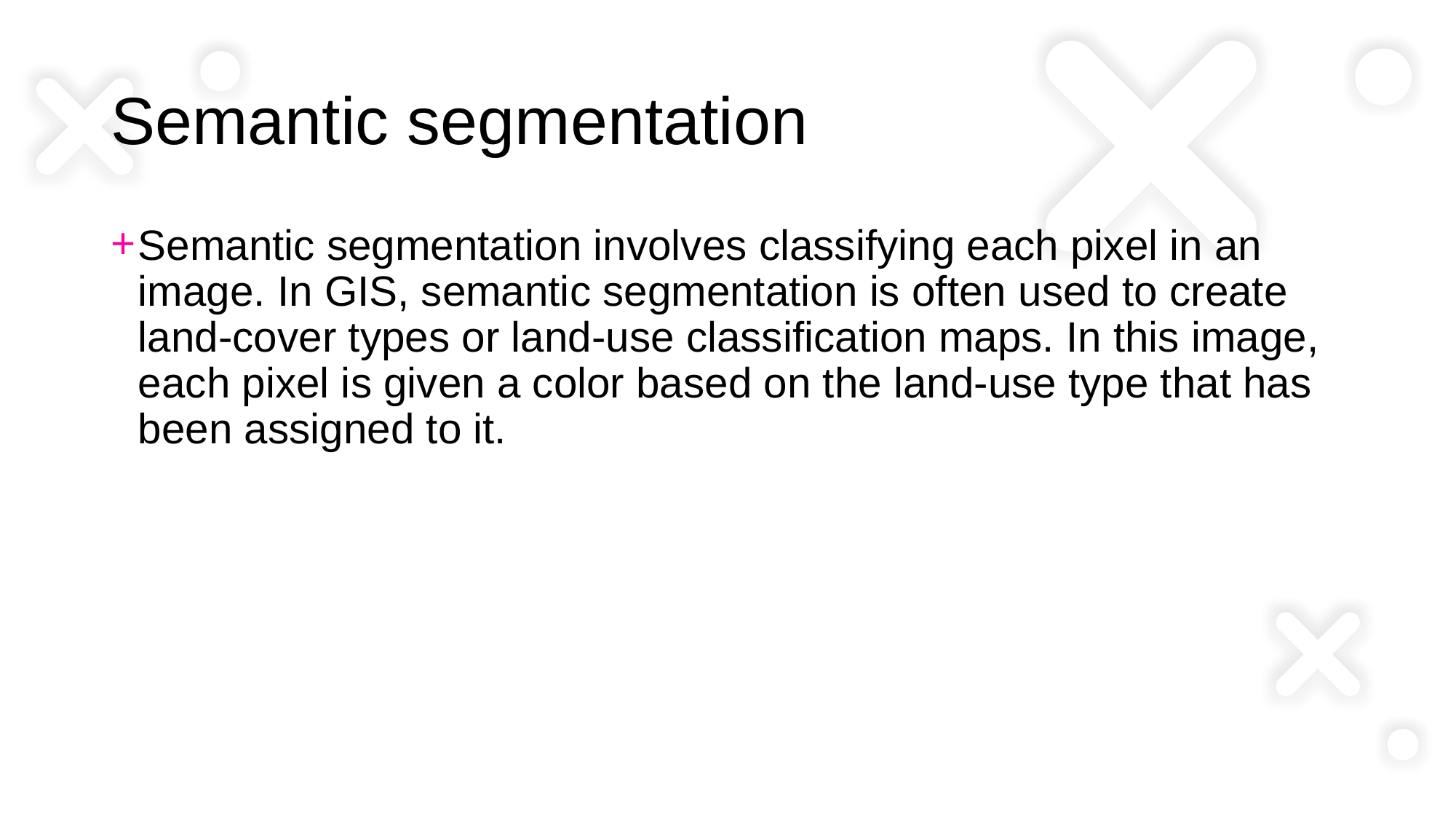

# Semantic segmentation
Semantic segmentation involves classifying each pixel in an image. In GIS, semantic segmentation is often used to create land-cover types or land-use classification maps. In this image, each pixel is given a color based on the land-use type that has been assigned to it.